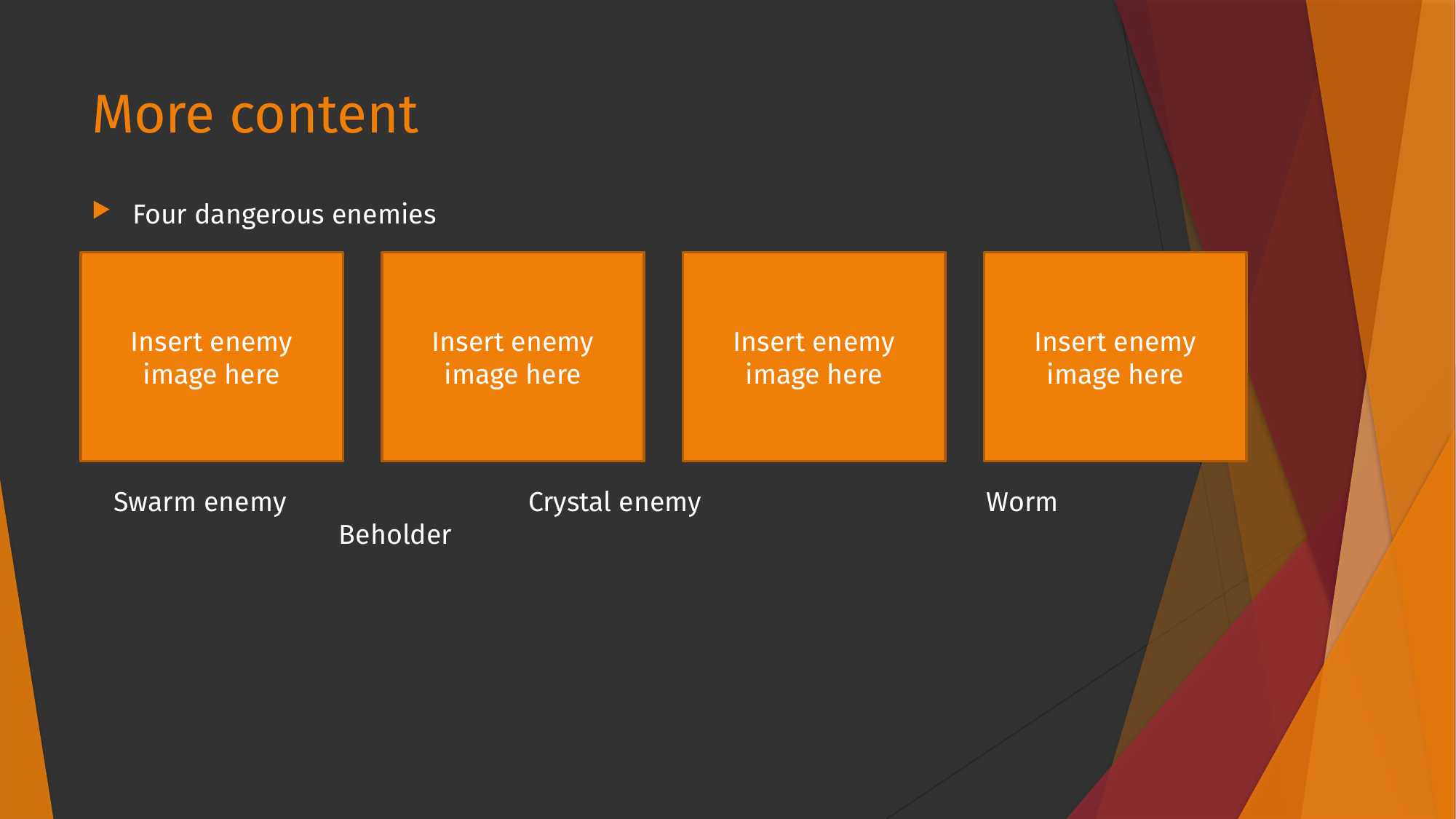

# More content
Four dangerous enemies

   Swarm enemy			Crystal enemy		  	   Worm				    Beholder
Insert enemy image here
Insert enemy image here
Insert enemy image here
Insert enemy image here